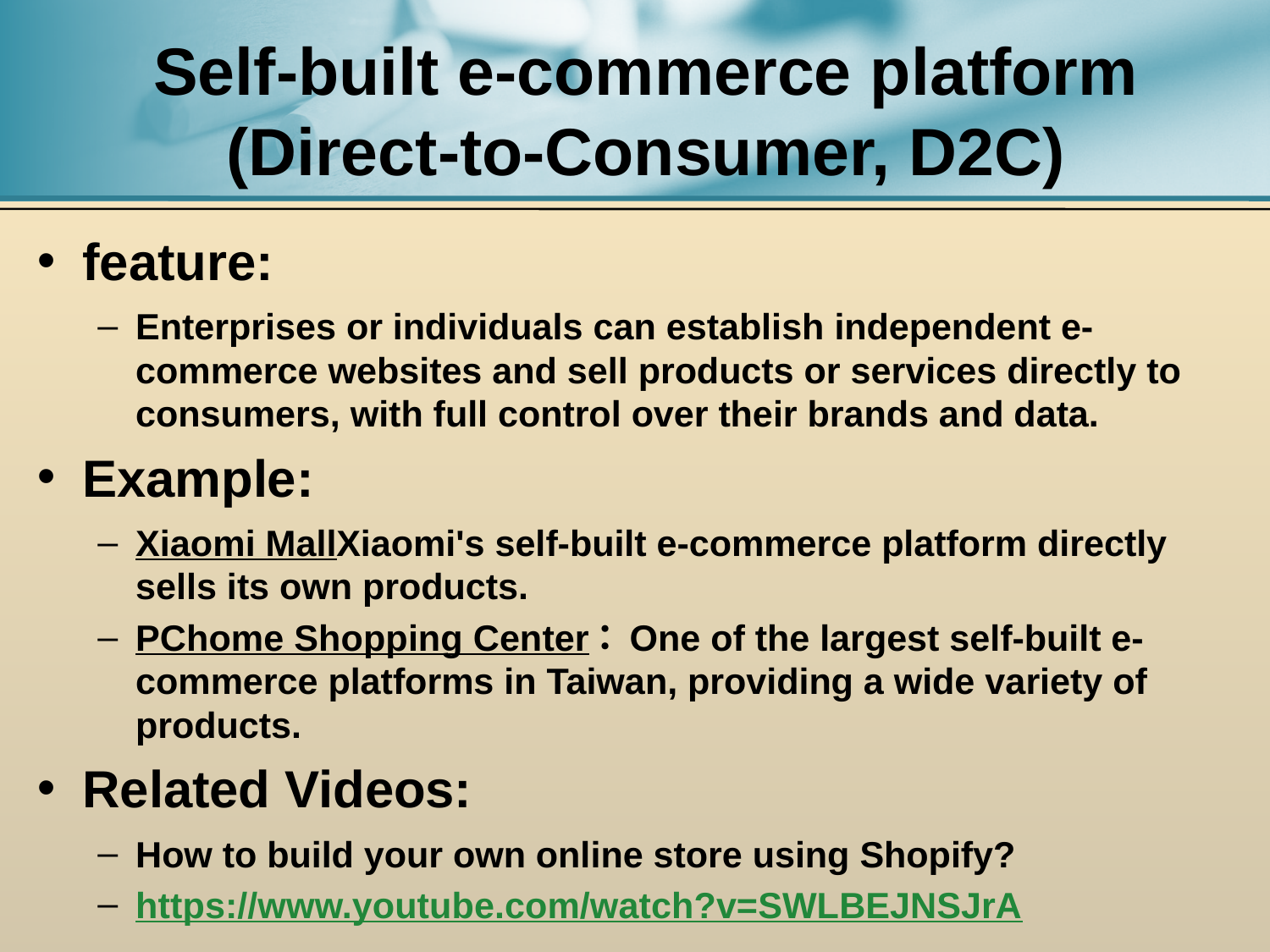

# Self-built e-commerce platform (Direct-to-Consumer, D2C)
feature:
Enterprises or individuals can establish independent e-commerce websites and sell products or services directly to consumers, with full control over their brands and data.
Example:
Xiaomi MallXiaomi's self-built e-commerce platform directly sells its own products.
PChome Shopping Center：One of the largest self-built e-commerce platforms in Taiwan, providing a wide variety of products.
Related Videos:
How to build your own online store using Shopify?
https://www.youtube.com/watch?v=SWLBEJNSJrA